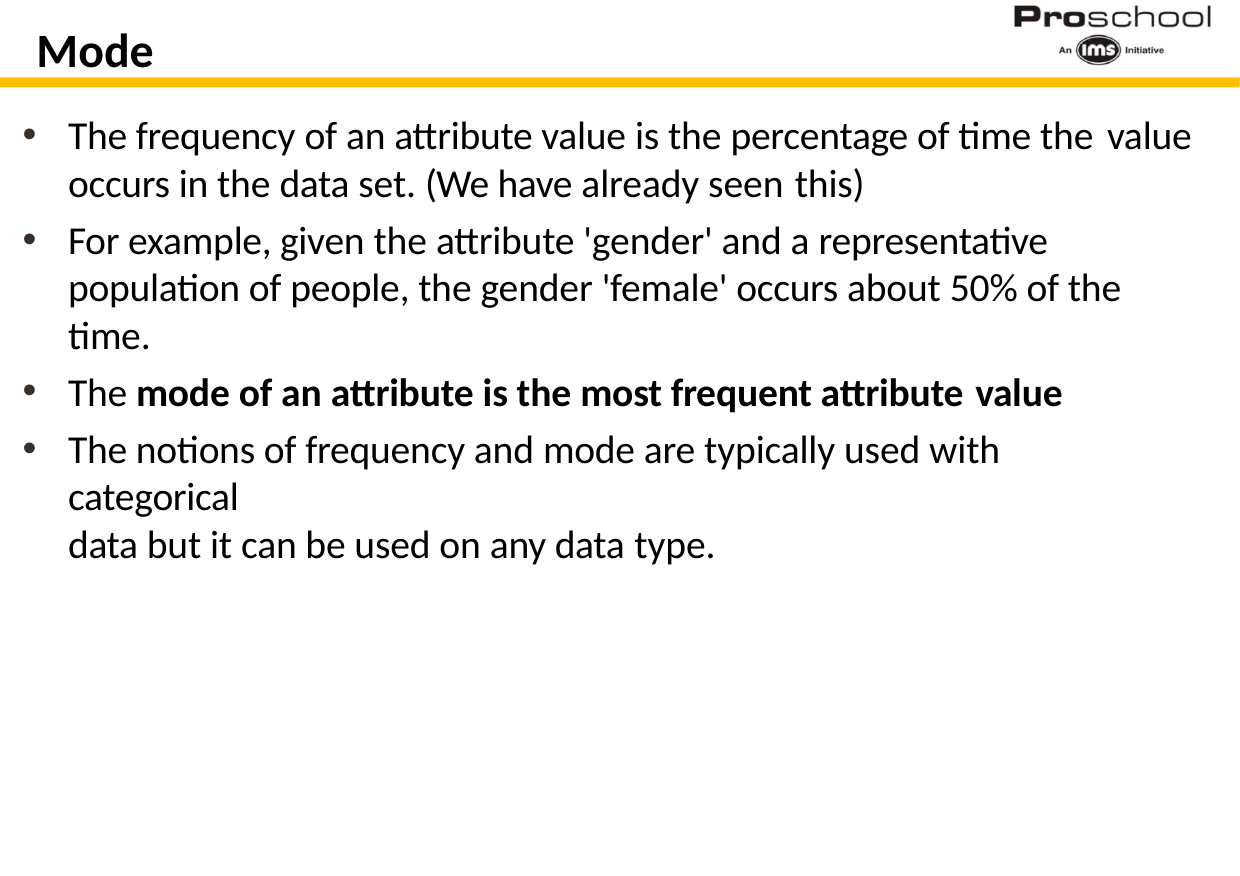

# Mode

The frequency of an attribute value is the percentage of time the value
occurs in the data set. (We have already seen this)
For example, given the attribute 'gender' and a representative  population of people, the gender 'female' occurs about 50% of the  time.
The mode of an attribute is the most frequent attribute value
The notions of frequency and mode are typically used with categorical
data but it can be used on any data type.